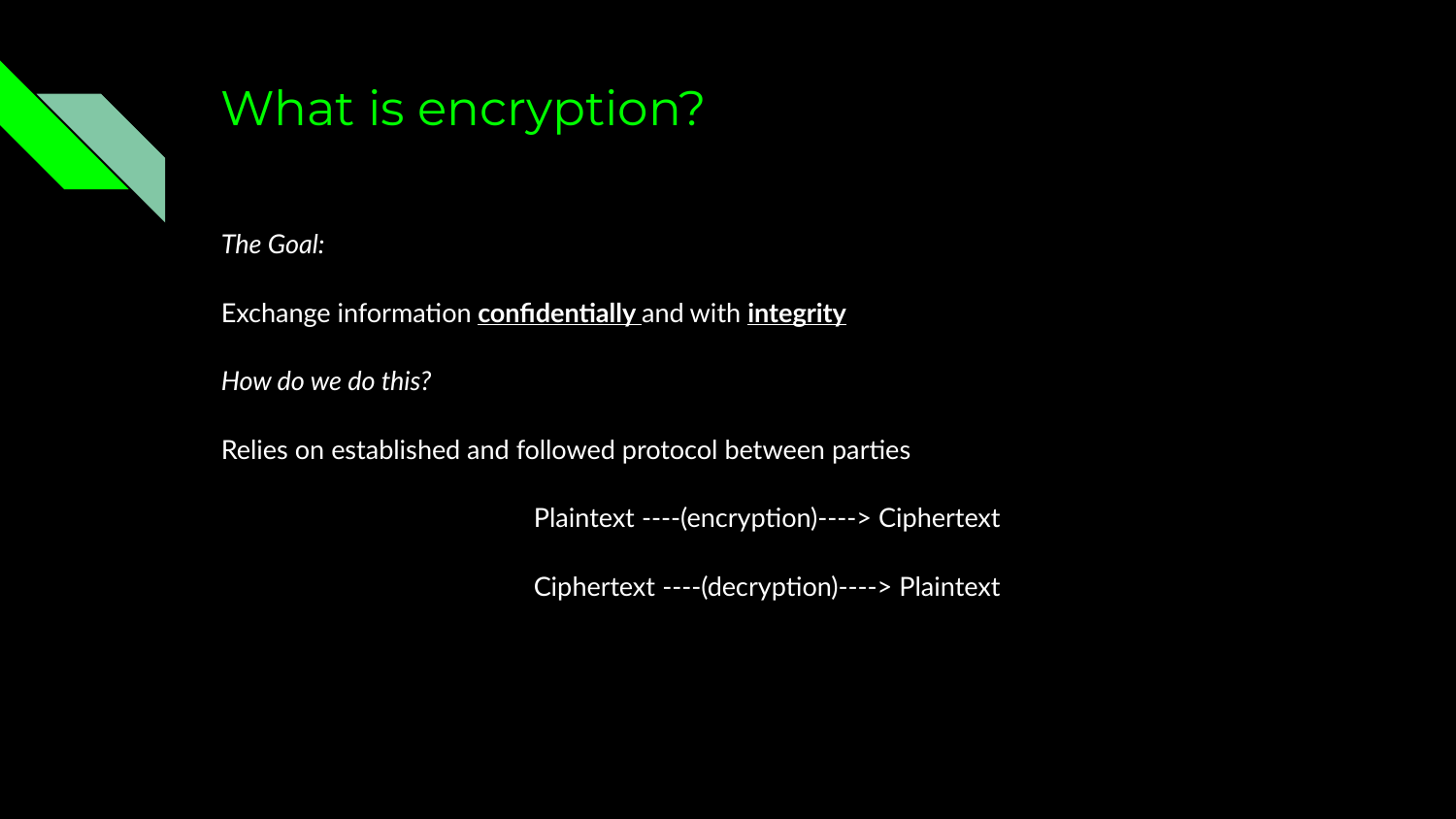

# What is encryption?
The Goal:
Exchange information confidentially and with integrity
How do we do this?
Relies on established and followed protocol between parties
Plaintext ----(encryption)----> Ciphertext
Ciphertext ----(decryption)----> Plaintext